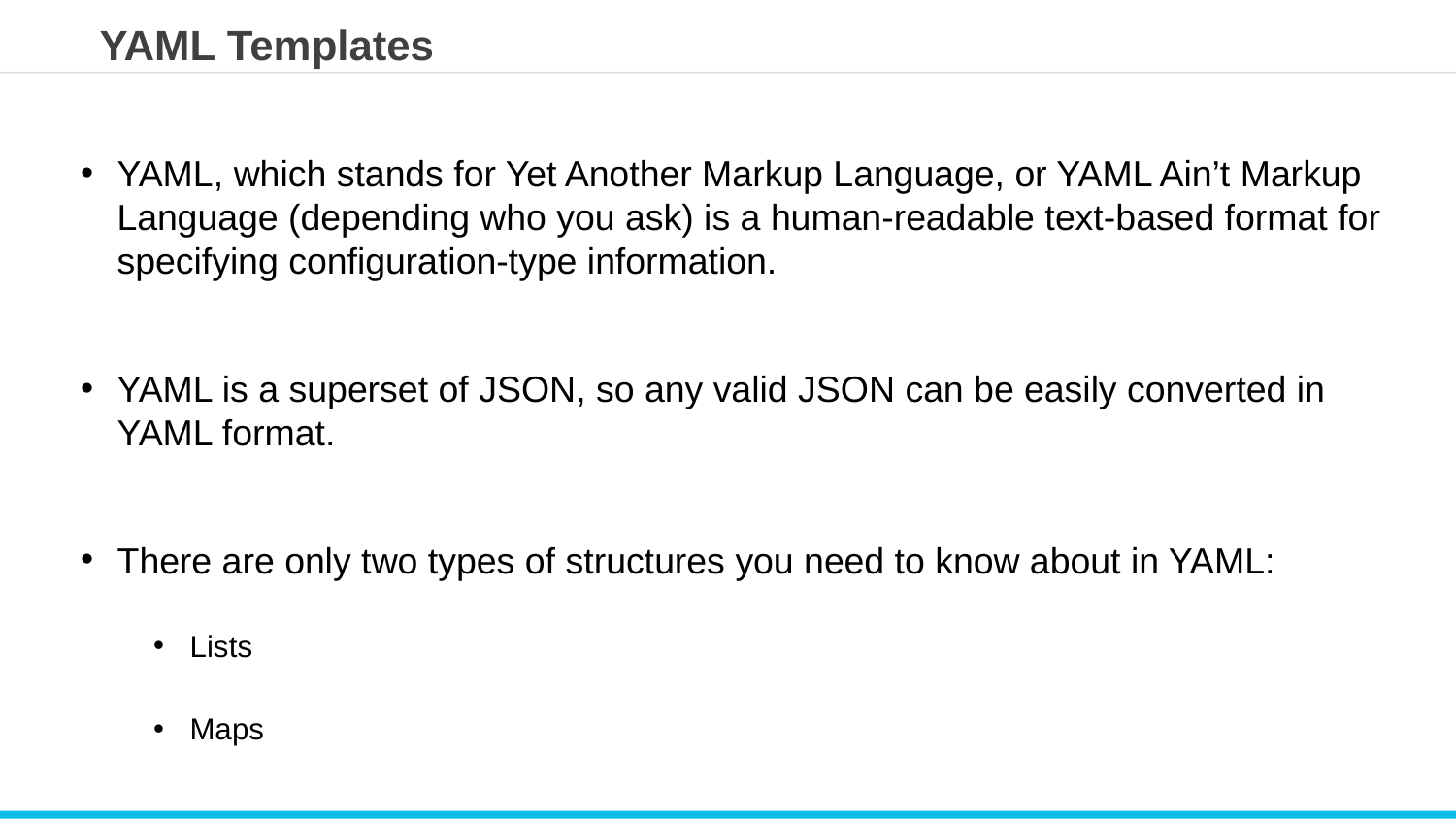

YAML Templates
YAML, which stands for Yet Another Markup Language, or YAML Ain’t Markup Language (depending who you ask) is a human-readable text-based format for specifying configuration-type information.

YAML is a superset of JSON, so any valid JSON can be easily converted in YAML format.

There are only two types of structures you need to know about in YAML:
Lists
Maps